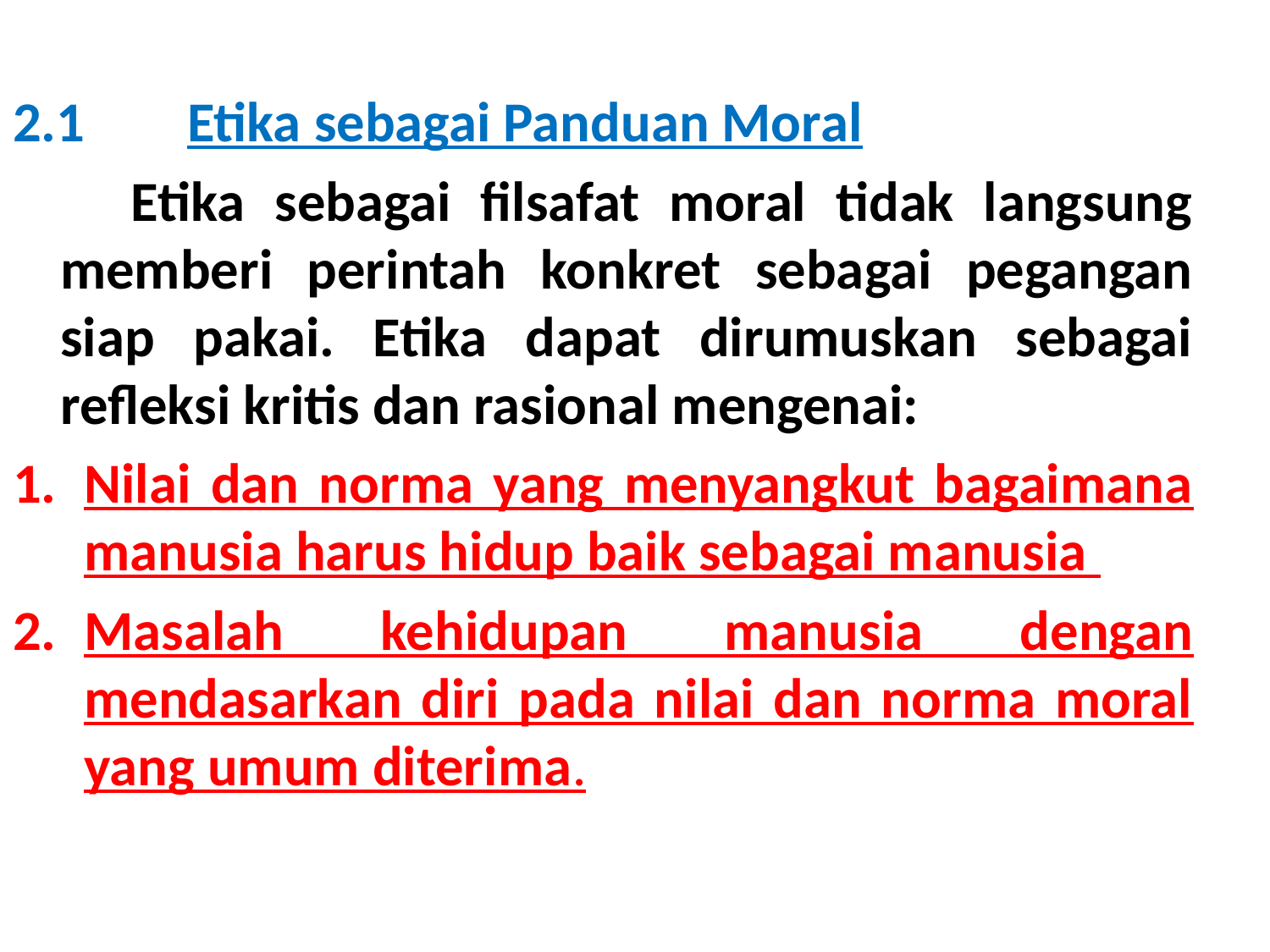

2.1	Etika sebagai Panduan Moral
    Etika sebagai filsafat moral tidak langsung memberi perintah konkret sebagai pegangan siap pakai. Etika dapat dirumuskan sebagai refleksi kritis dan rasional mengenai:
Nilai dan norma yang menyangkut bagaimana manusia harus hidup baik sebagai manusia
Masalah kehidupan manusia dengan mendasarkan diri pada nilai dan norma moral yang umum diterima.